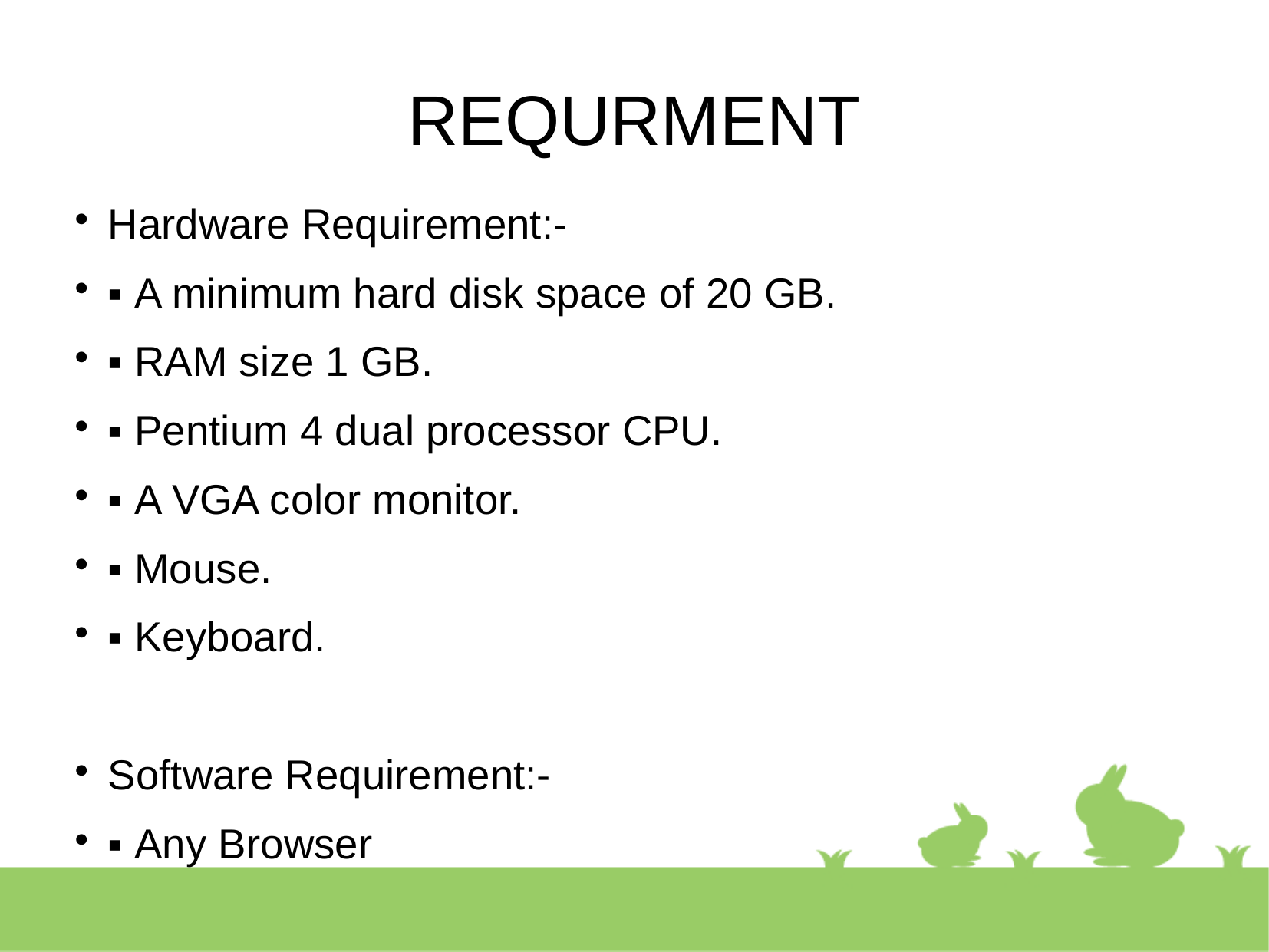

REQURMENT
Hardware Requirement:-
▪ A minimum hard disk space of 20 GB.
▪ RAM size 1 GB.
▪ Pentium 4 dual processor CPU.
▪ A VGA color monitor.
▪ Mouse.
▪ Keyboard.

Software Requirement:-
▪ Any Browser